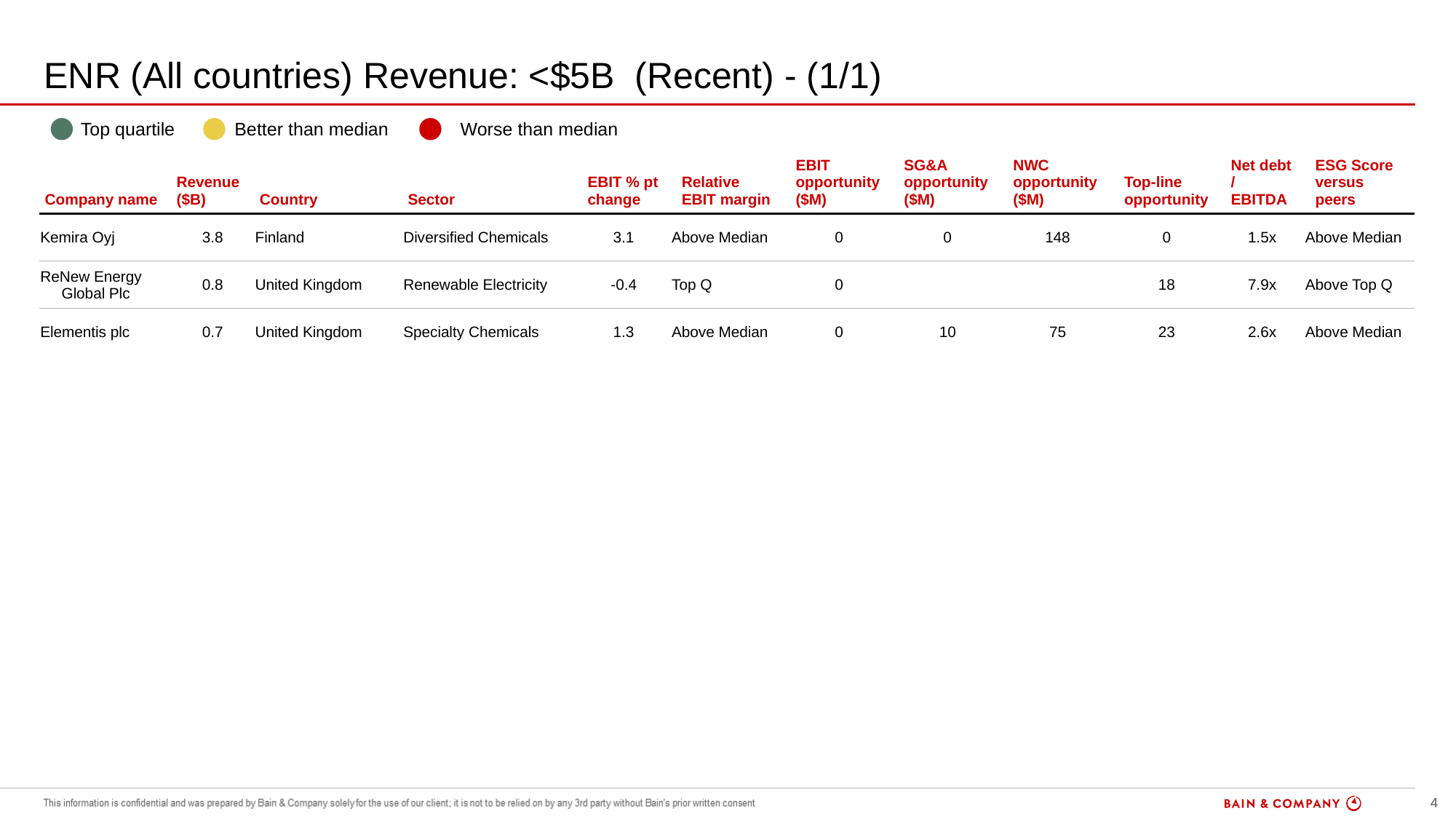

# ENR (All countries) Revenue: <$5B  (Recent) - (1/1)
|  | Top quartile |  | Better than median |  | Worse than median |
| --- | --- | --- | --- | --- | --- |
| Company name | Revenue ($B) | Country | Sector | EBIT % pt change | Relative EBIT margin | EBIT opportunity ($M) | SG&A opportunity ($M) | NWC opportunity ($M) | Top-line opportunity | Net debt / EBITDA | ESG Score versus peers |
| --- | --- | --- | --- | --- | --- | --- | --- | --- | --- | --- | --- |
| Kemira Oyj | 3.8 | Finland | Diversified Chemicals | 3.1 | Above Median | 0 | 0 | 148 | 0 | 1.5x | Above Median |
| ReNew Energy Global Plc | 0.8 | United Kingdom | Renewable Electricity | -0.4 | Top Q | 0 |  |  | 18 | 7.9x | Above Top Q |
| Elementis plc | 0.7 | United Kingdom | Specialty Chemicals | 1.3 | Above Median | 0 | 10 | 75 | 23 | 2.6x | Above Median |